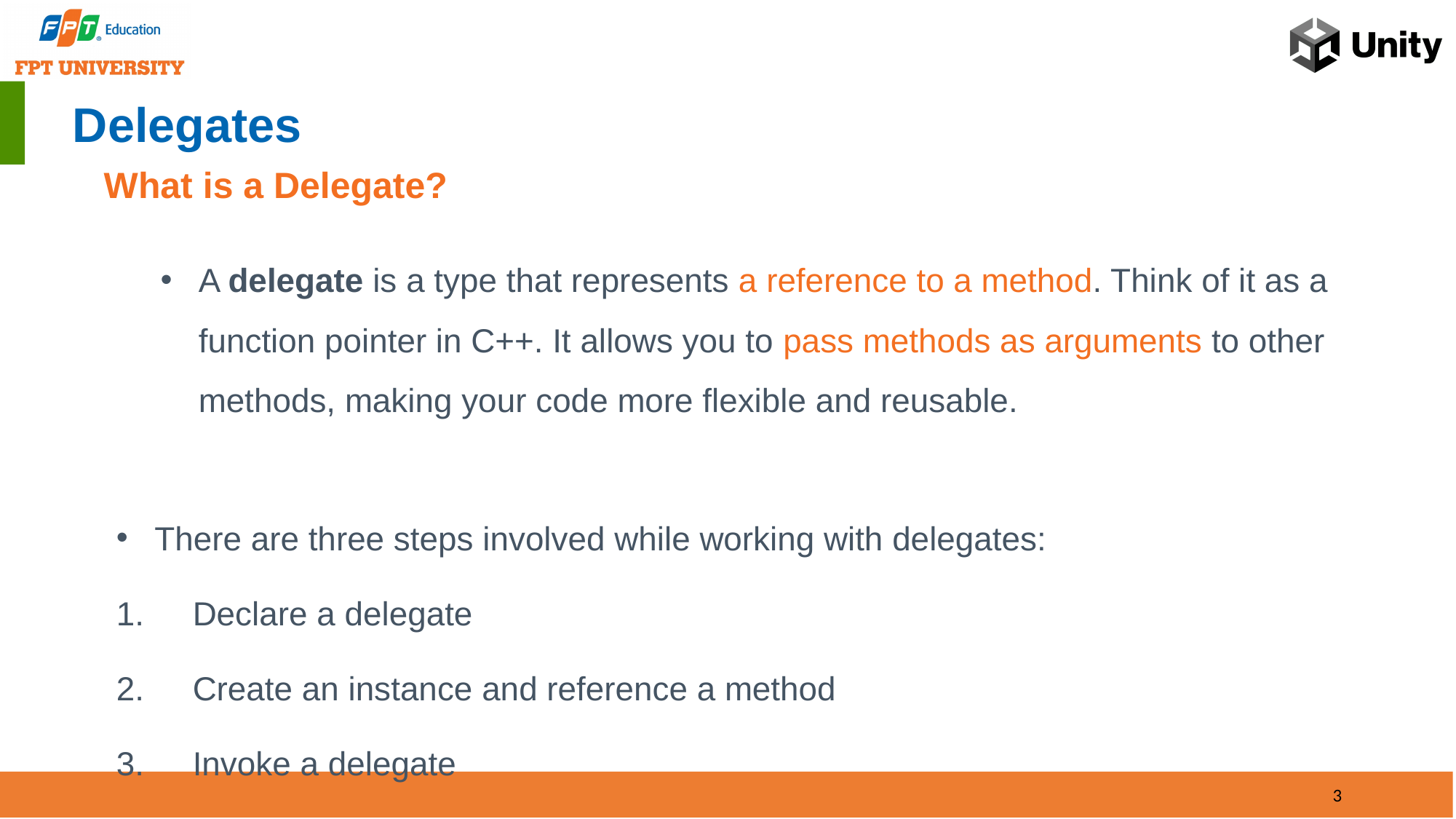

# Delegates
What is a Delegate?
A delegate is a type that represents a reference to a method. Think of it as a function pointer in C++. It allows you to pass methods as arguments to other methods, making your code more flexible and reusable.
There are three steps involved while working with delegates:
Declare a delegate
Create an instance and reference a method
Invoke a delegate
3